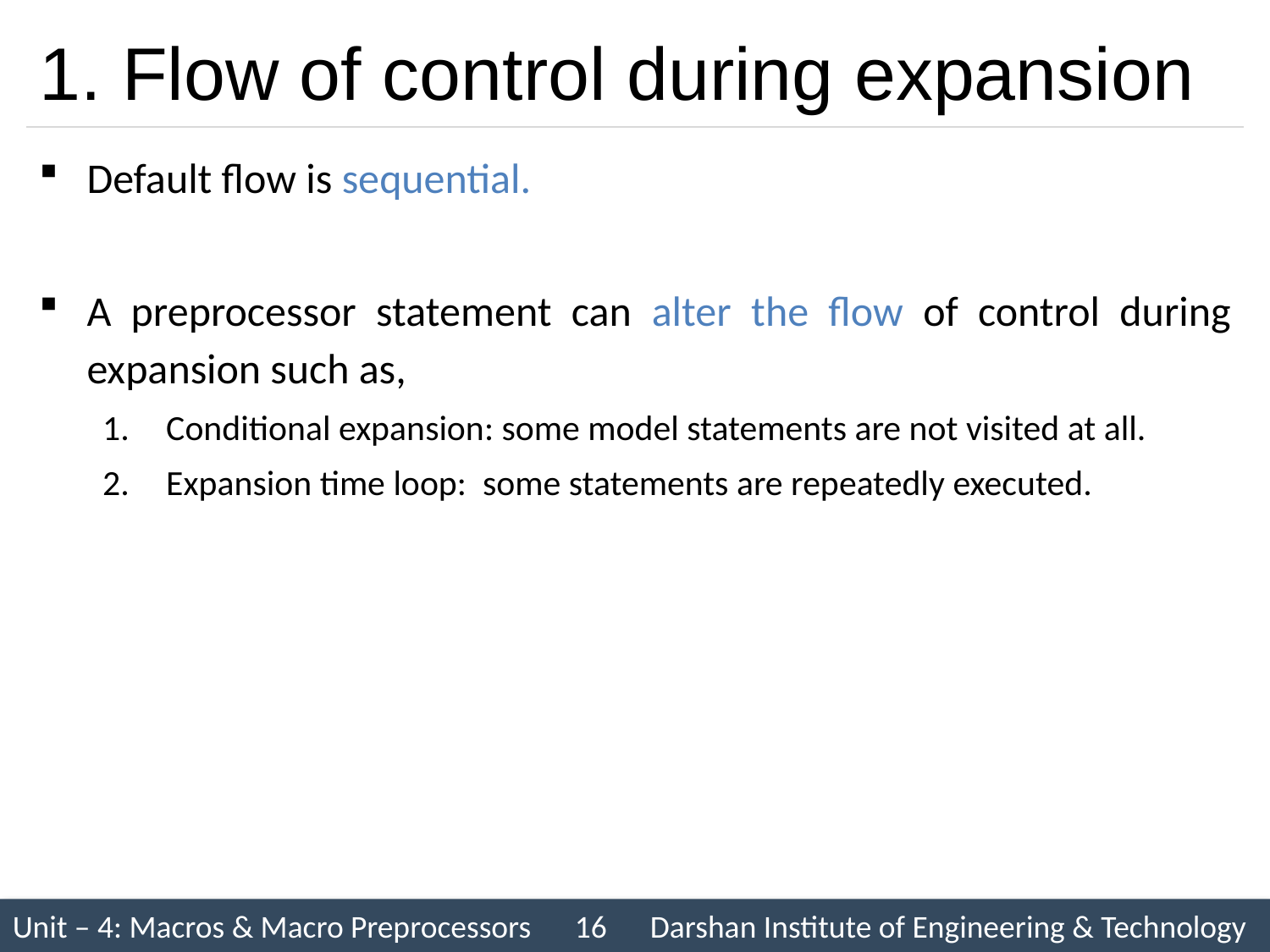

# 1. Flow of control during expansion
Default flow is sequential.

A preprocessor statement can alter the flow of control during expansion such as,
Conditional expansion: some model statements are not visited at all.
Expansion time loop:  some statements are repeatedly executed.